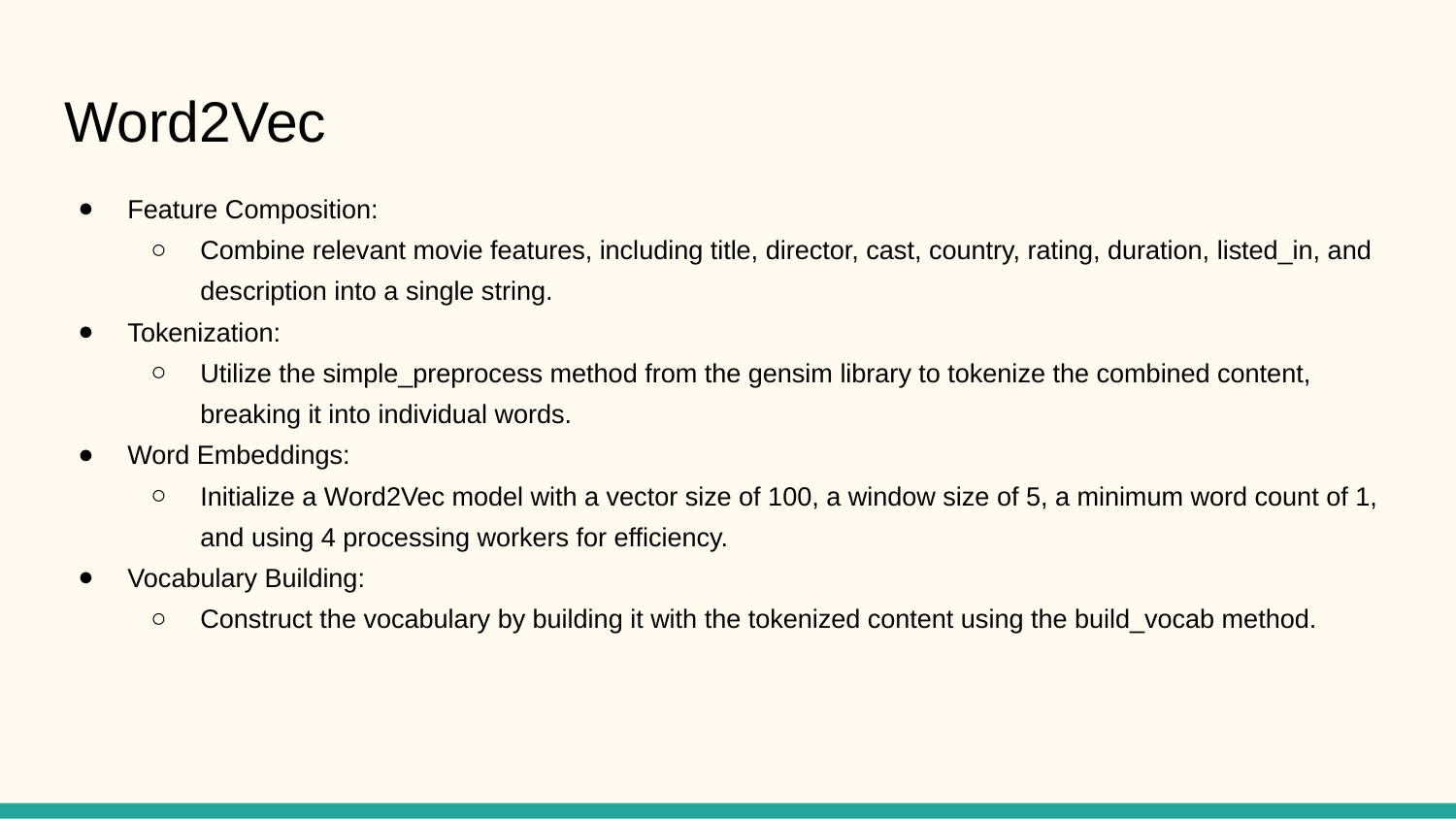

# Word2Vec
Feature Composition:
Combine relevant movie features, including title, director, cast, country, rating, duration, listed_in, and description into a single string.
Tokenization:
Utilize the simple_preprocess method from the gensim library to tokenize the combined content, breaking it into individual words.
Word Embeddings:
Initialize a Word2Vec model with a vector size of 100, a window size of 5, a minimum word count of 1, and using 4 processing workers for efficiency.
Vocabulary Building:
Construct the vocabulary by building it with the tokenized content using the build_vocab method.